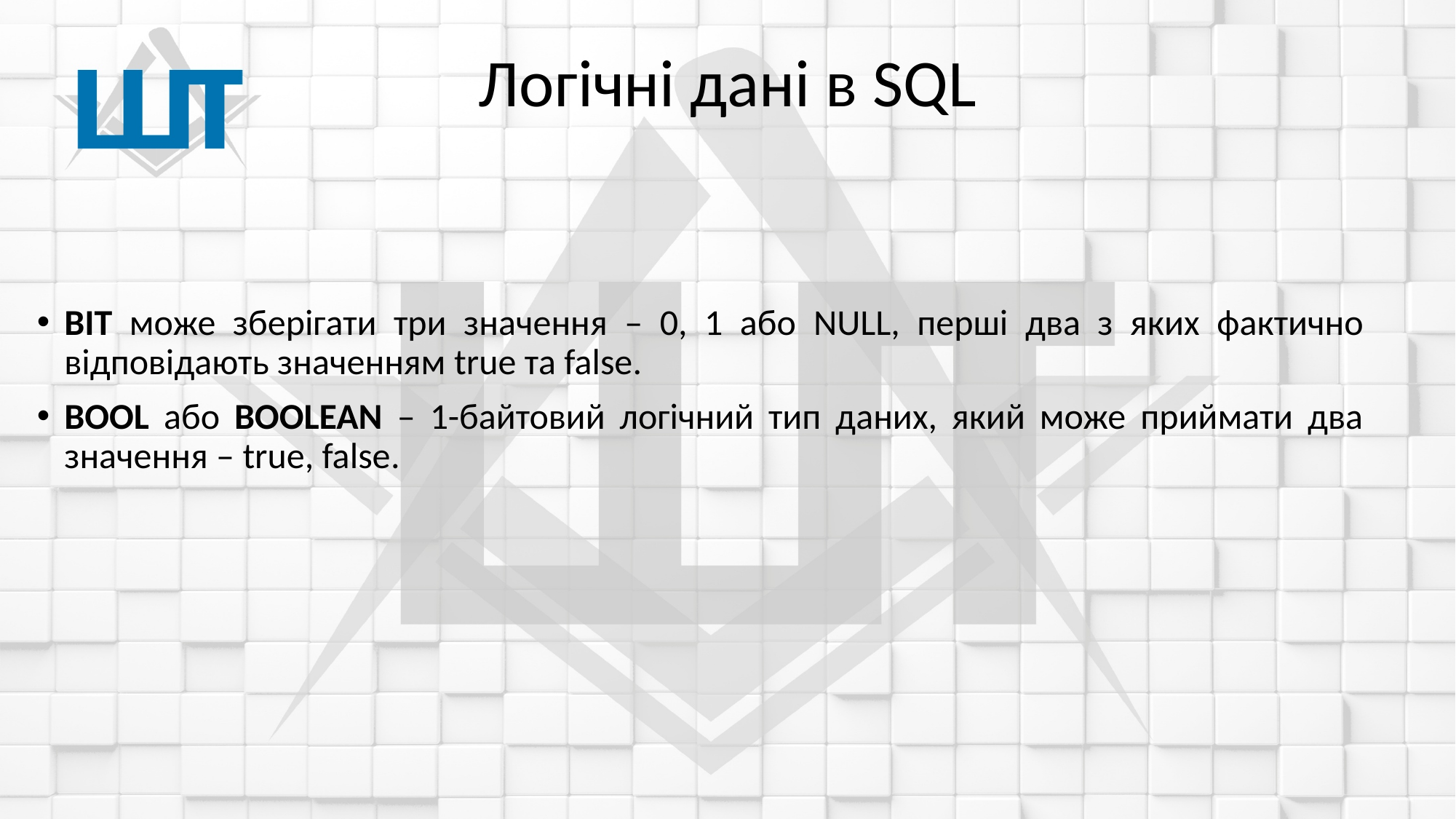

# Логічні дані в SQL
BIT може зберігати три значення – 0, 1 або NULL, перші два з яких фактично відповідають значенням true та false.
BOOL або BOOLEAN – 1-байтовий логічний тип даних, який може приймати два значення – true, false.